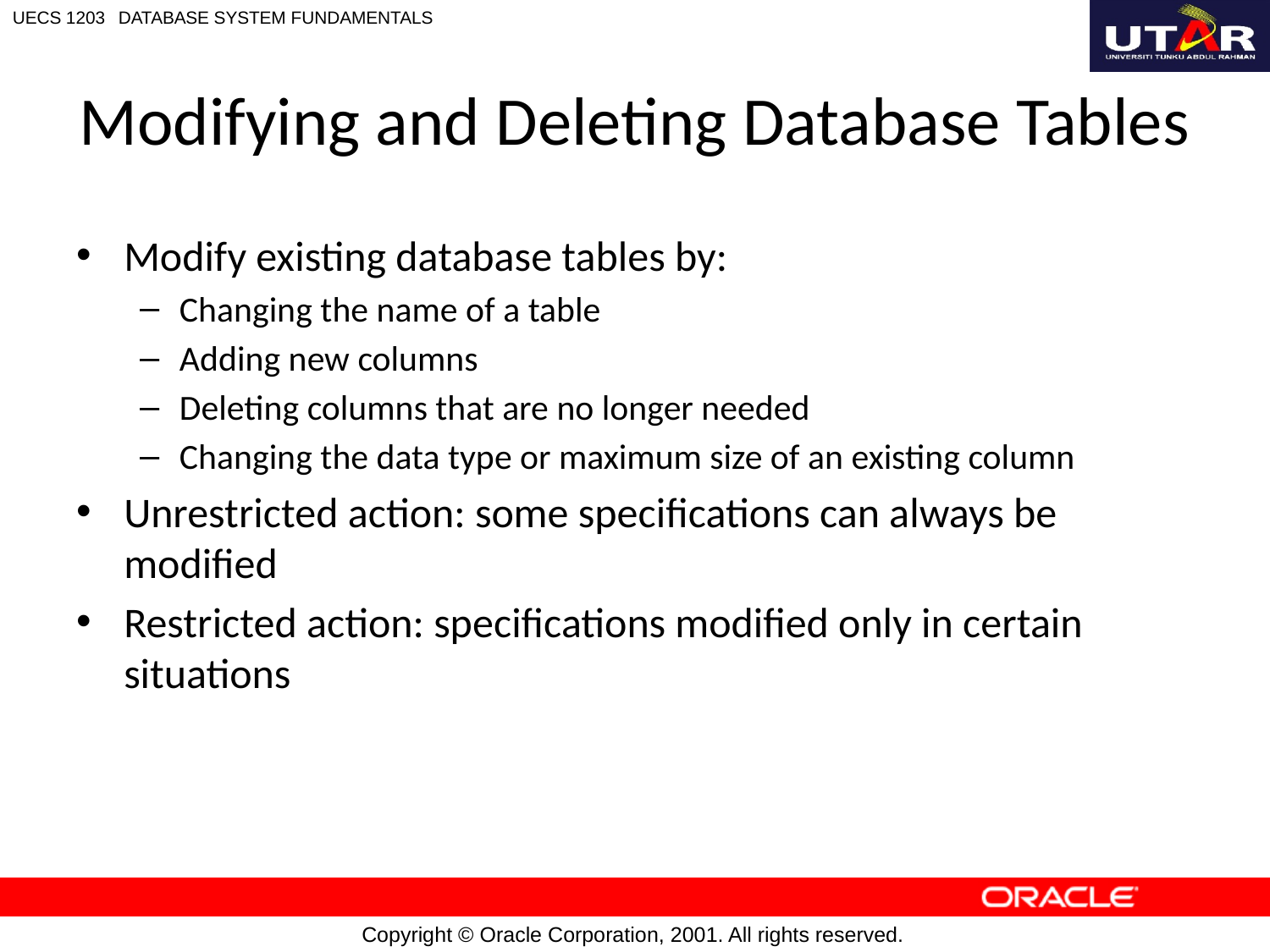

# Modifying and Deleting Database Tables
Modify existing database tables by:
Changing the name of a table
Adding new columns
Deleting columns that are no longer needed
Changing the data type or maximum size of an existing column
Unrestricted action: some specifications can always be modified
Restricted action: specifications modified only in certain situations
8